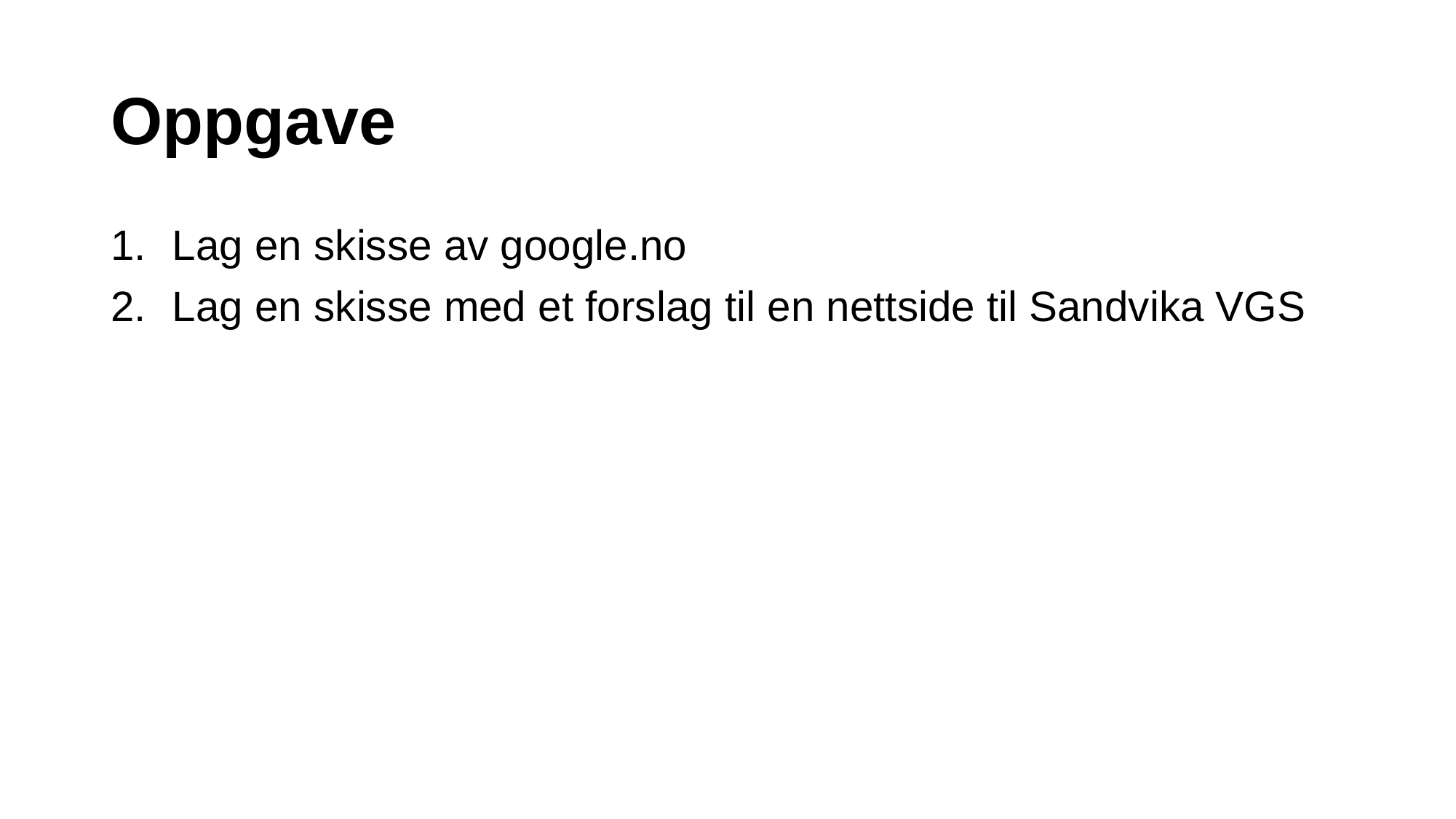

# Oppgave
Lag en skisse av google.no
Lag en skisse med et forslag til en nettside til Sandvika VGS